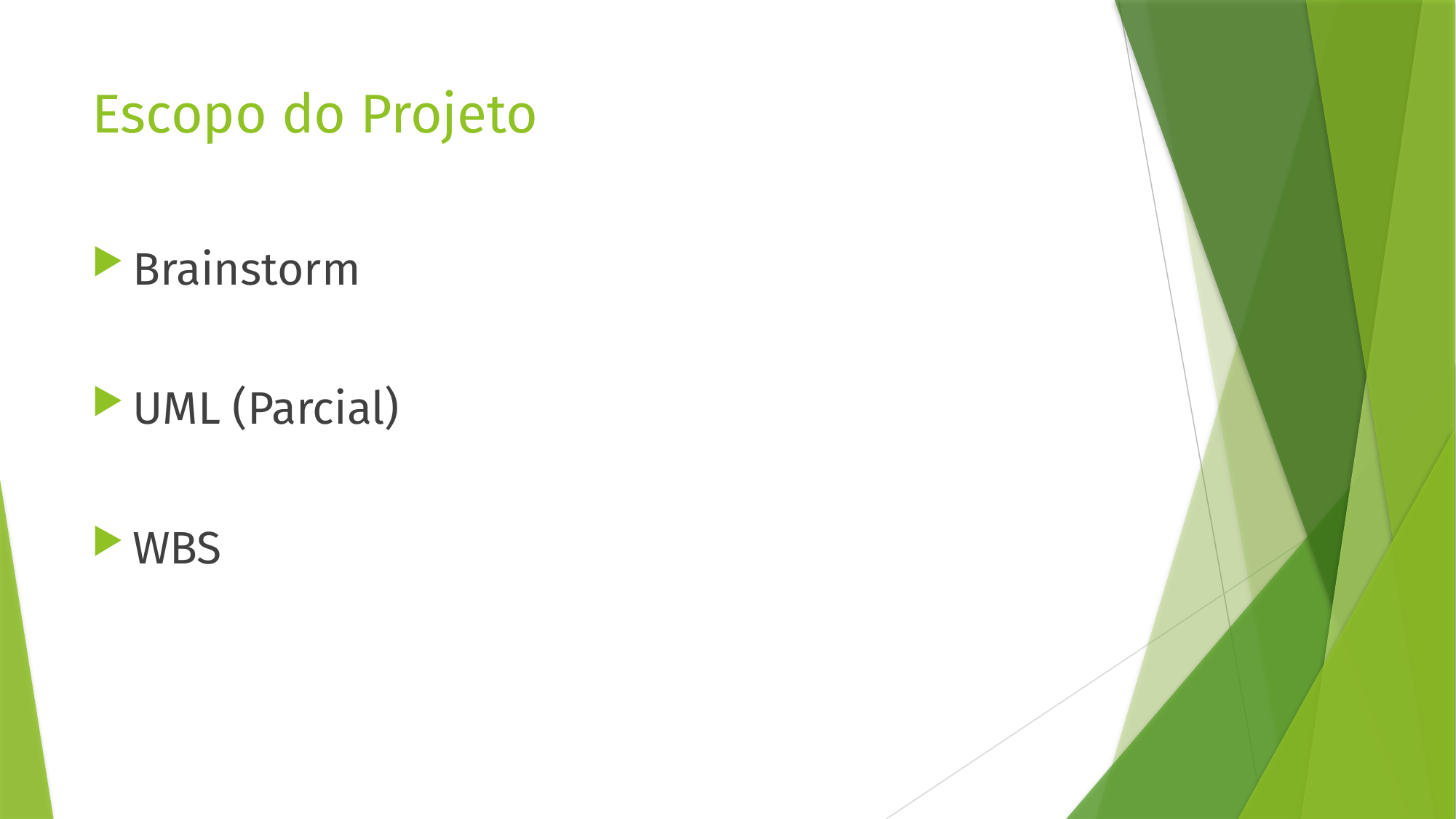

# Escopo do Projeto
Brainstorm

UML (Parcial)

WBS